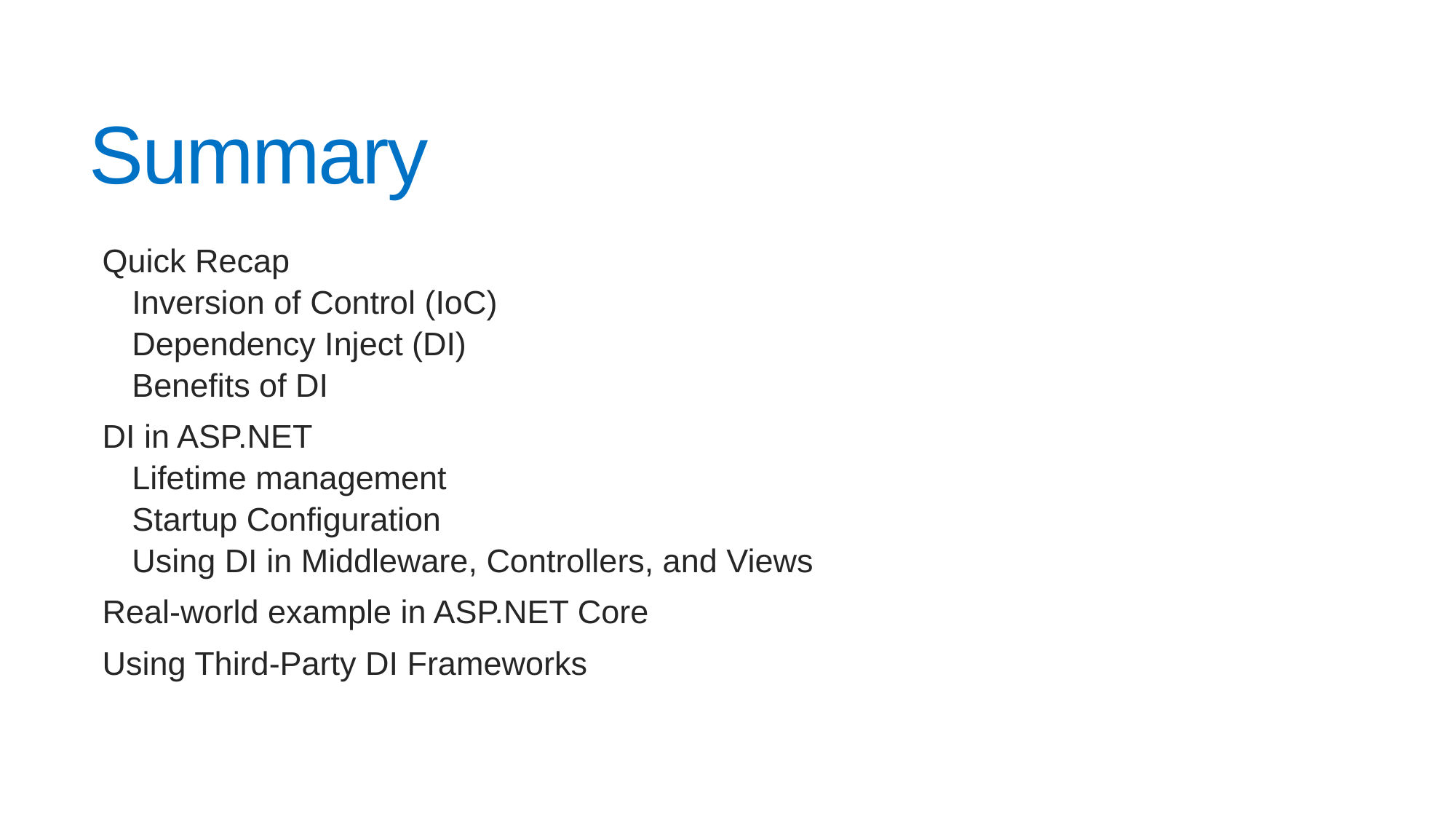

# Summary
Quick Recap
Inversion of Control (IoC)
Dependency Inject (DI)
Benefits of DI
DI in ASP.NET
Lifetime management
Startup Configuration
Using DI in Middleware, Controllers, and Views
Real-world example in ASP.NET Core
Using Third-Party DI Frameworks